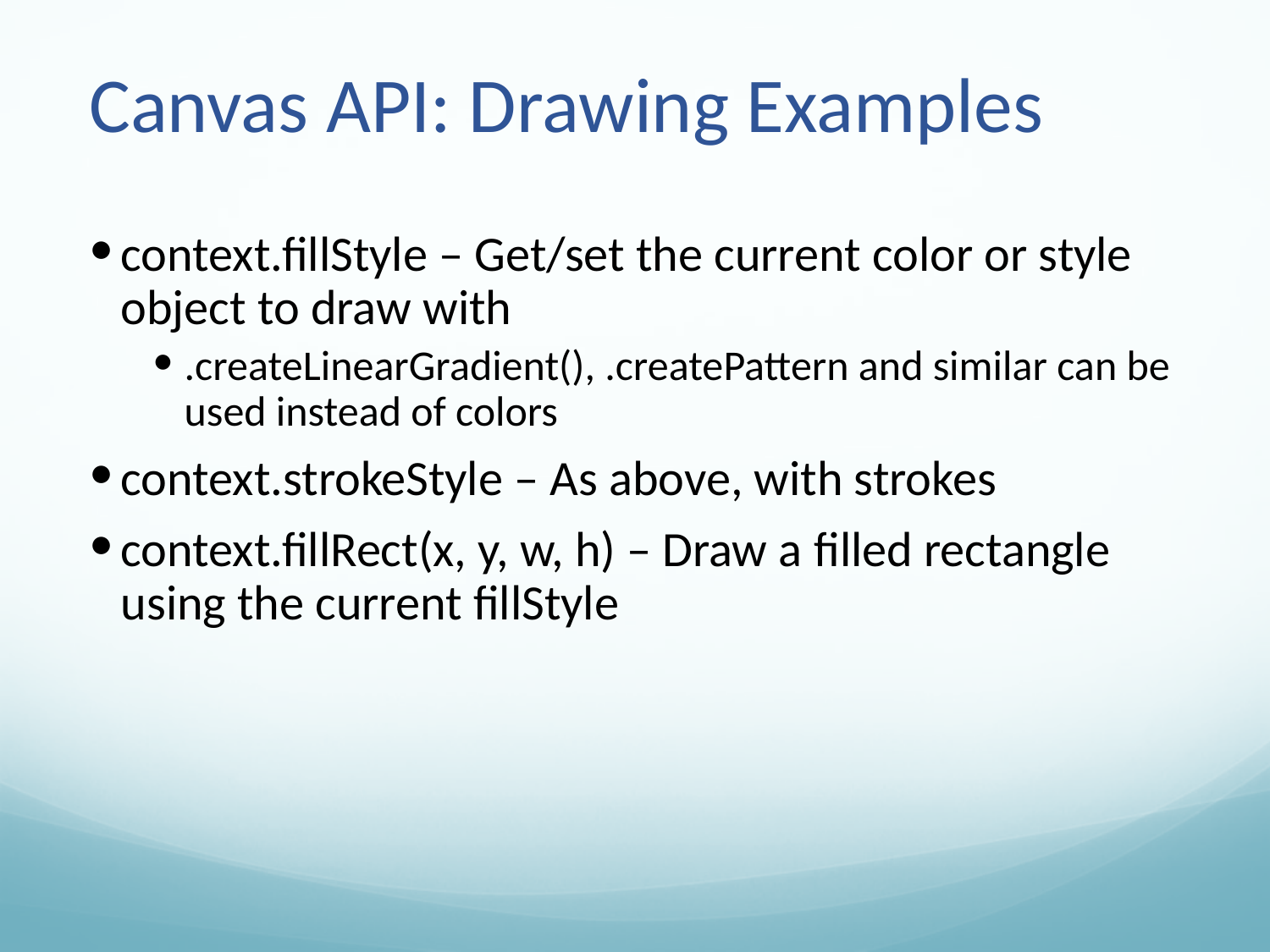

# Canvas API: Drawing Examples
context.fillStyle – Get/set the current color or style object to draw with
.createLinearGradient(), .createPattern and similar can be used instead of colors
context.strokeStyle – As above, with strokes
context.fillRect(x, y, w, h) – Draw a filled rectangle using the current fillStyle